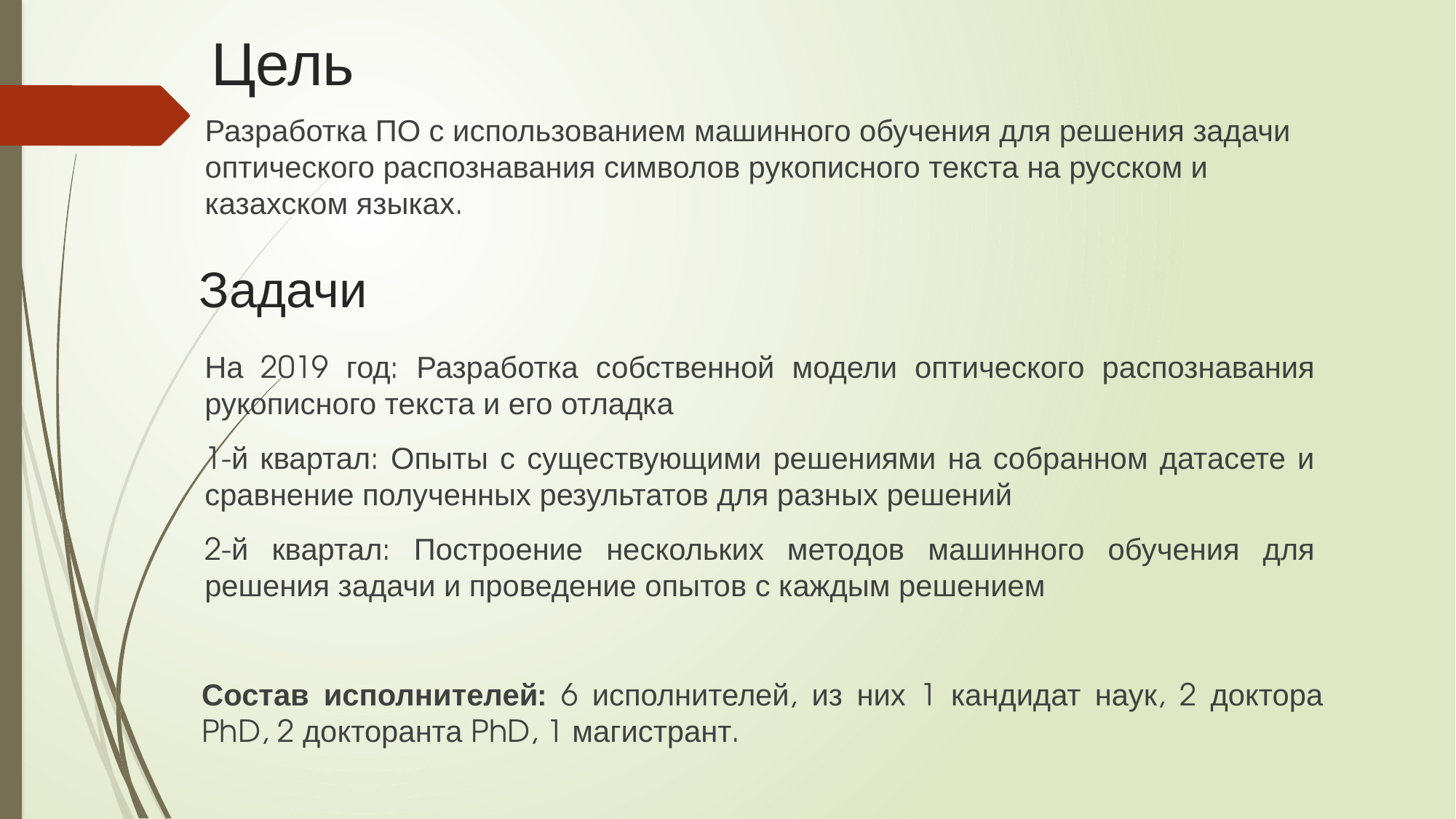

# Цель
Разработка ПО с использованием машинного обучения для решения задачи оптического распознавания символов рукописного текста на русском и казахском языках.
Задачи
На 2019 год: Разработка собственной модели оптического распознавания рукописного текста и его отладка
1-й квартал: Опыты с существующими решениями на собранном датасете и сравнение полученных результатов для разных решений
2-й квартал: Построение нескольких методов машинного обучения для решения задачи и проведение опытов с каждым решением
Состав исполнителей: 6 исполнителей, из них 1 кандидат наук, 2 доктора PhD, 2 докторанта PhD, 1 магистрант.